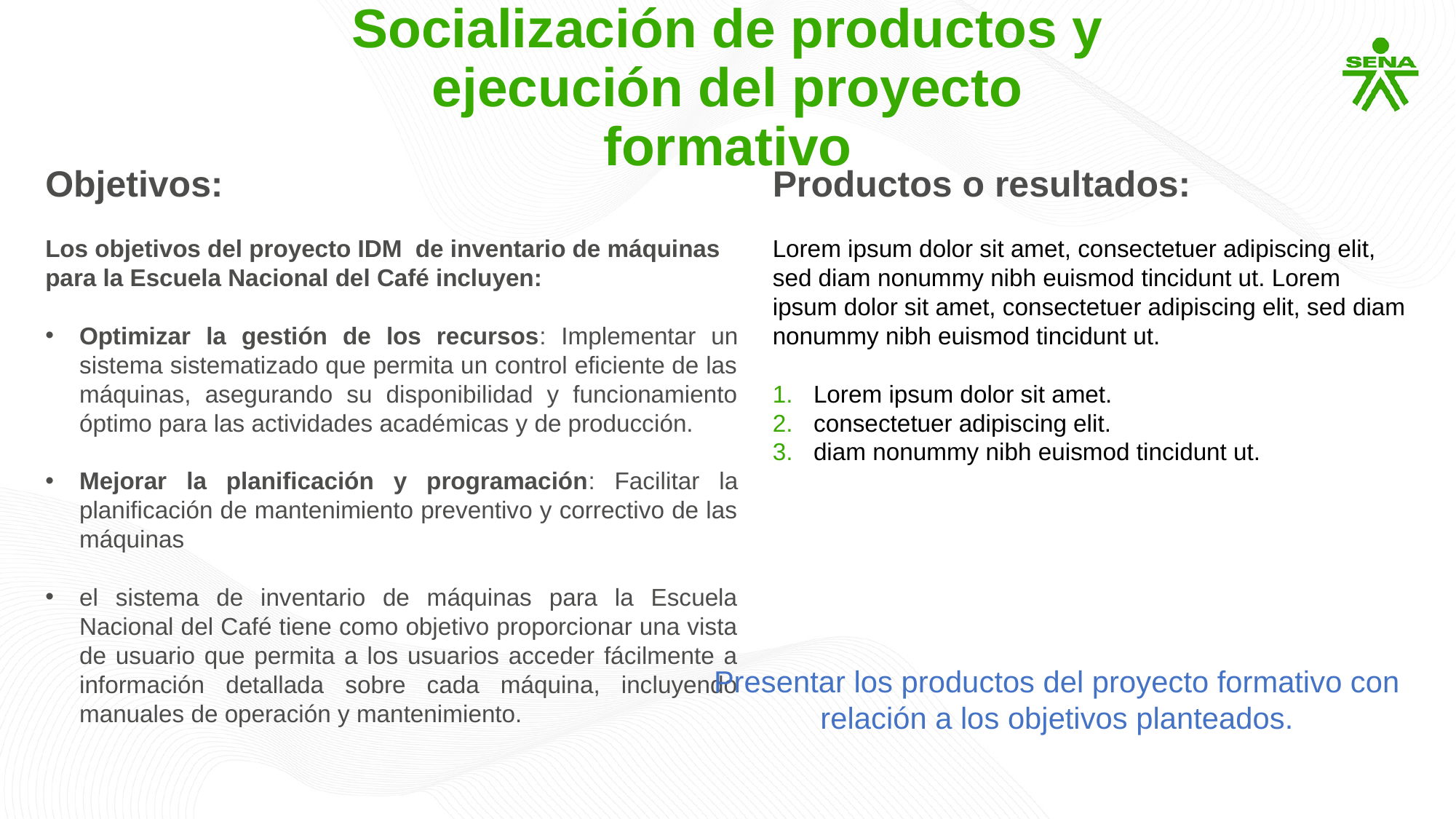

Socialización de productos y ejecución del proyecto formativo
Objetivos:

Los objetivos del proyecto IDM  de inventario de máquinas para la Escuela Nacional del Café incluyen:

Optimizar la gestión de los recursos: Implementar un sistema sistematizado que permita un control eficiente de las máquinas, asegurando su disponibilidad y funcionamiento óptimo para las actividades académicas y de producción.

Mejorar la planificación y programación: Facilitar la planificación de mantenimiento preventivo y correctivo de las máquinas

el sistema de inventario de máquinas para la Escuela Nacional del Café tiene como objetivo proporcionar una vista de usuario que permita a los usuarios acceder fácilmente a información detallada sobre cada máquina, incluyendo manuales de operación y mantenimiento.

Productos o resultados:

Lorem ipsum dolor sit amet, consectetuer adipiscing elit, sed diam nonummy nibh euismod tincidunt ut. Lorem ipsum dolor sit amet, consectetuer adipiscing elit, sed diam nonummy nibh euismod tincidunt ut.

Lorem ipsum dolor sit amet.
consectetuer adipiscing elit.
diam nonummy nibh euismod tincidunt ut.
Presentar los productos del proyecto formativo con relación a los objetivos planteados.